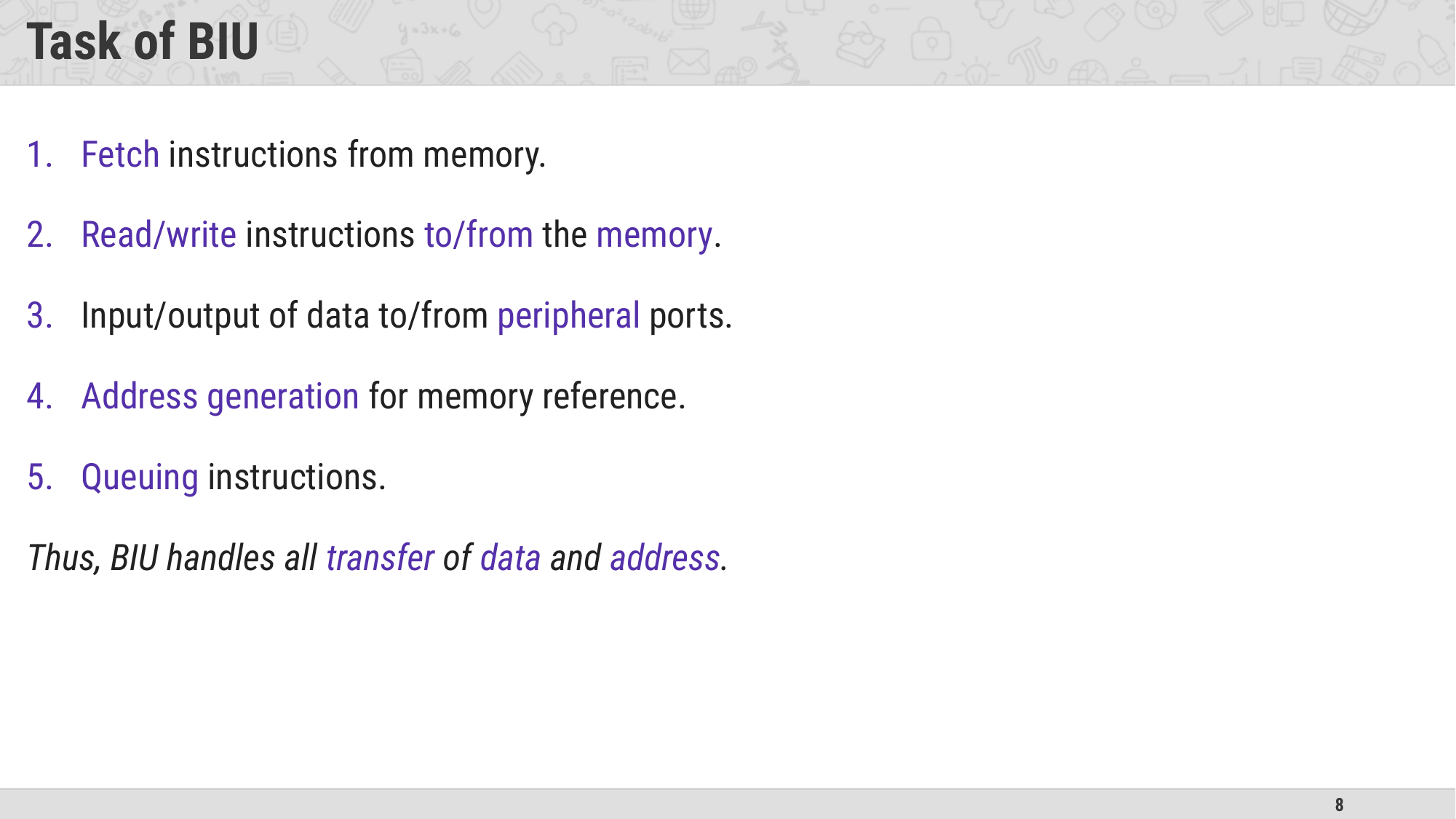

# Task of BIU
Fetch instructions from memory.
Read/write instructions to/from the memory.
Input/output of data to/from peripheral ports.
Address generation for memory reference.
Queuing instructions.
Thus, BIU handles all transfer of data and address.